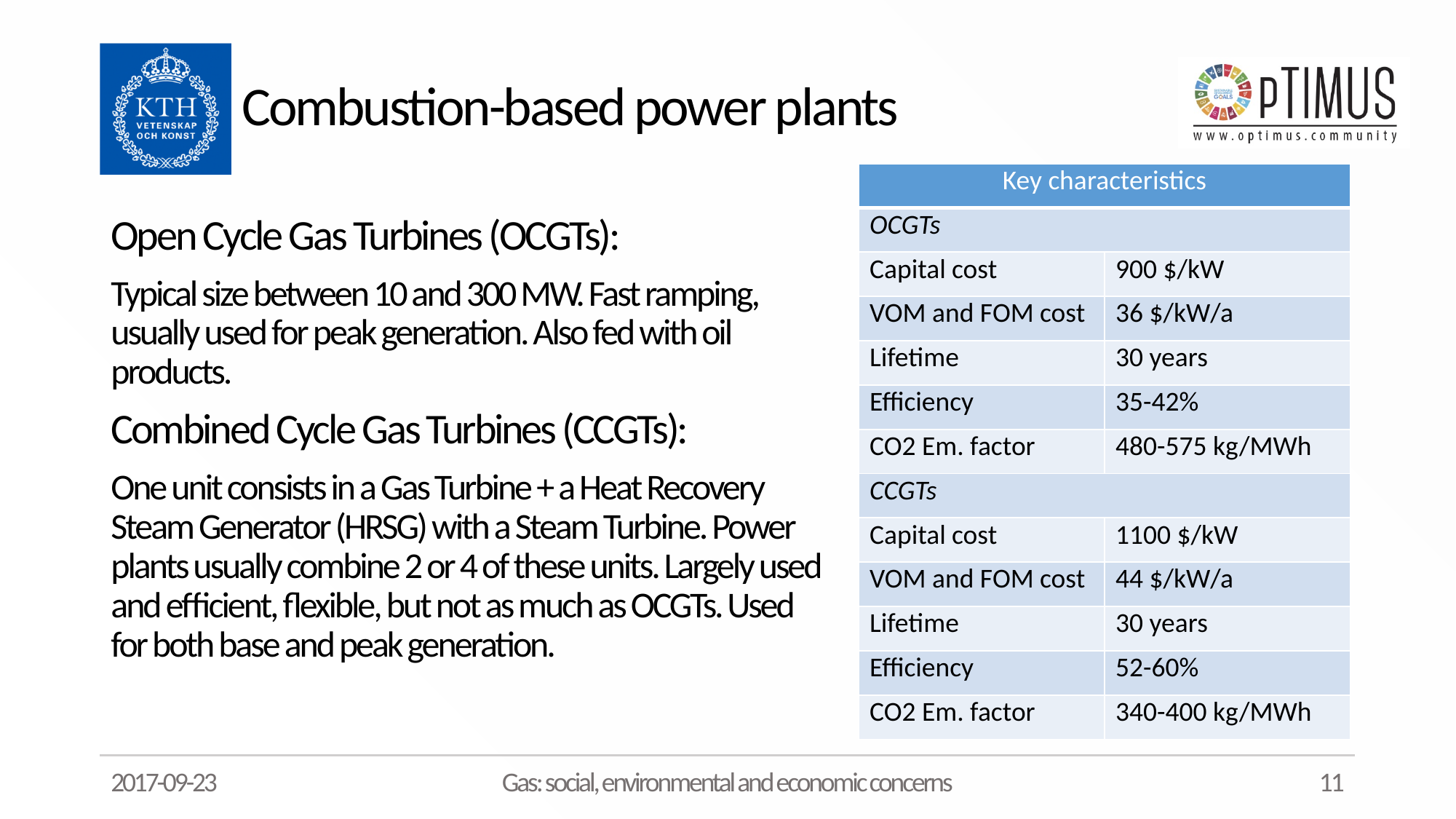

# Combustion-based power plants
| Key characteristics |  |
| --- | --- |
| OCGTs |  |
| Capital cost | 900 $/kW |
| VOM and FOM cost | 36 $/kW/a |
| Lifetime | 30 years |
| Efficiency | 35-42% |
| CO2 Em. factor | 480-575 kg/MWh |
| CCGTs |  |
| Capital cost | 1100 $/kW |
| VOM and FOM cost | 44 $/kW/a |
| Lifetime | 30 years |
| Efficiency | 52-60% |
| CO2 Em. factor | 340-400 kg/MWh |
Open Cycle Gas Turbines (OCGTs):
Typical size between 10 and 300 MW. Fast ramping, usually used for peak generation. Also fed with oil products.
Combined Cycle Gas Turbines (CCGTs):
One unit consists in a Gas Turbine + a Heat Recovery Steam Generator (HRSG) with a Steam Turbine. Power plants usually combine 2 or 4 of these units. Largely used and efficient, flexible, but not as much as OCGTs. Used for both base and peak generation.

2017-09-23
Gas: social, environmental and economic concerns
11